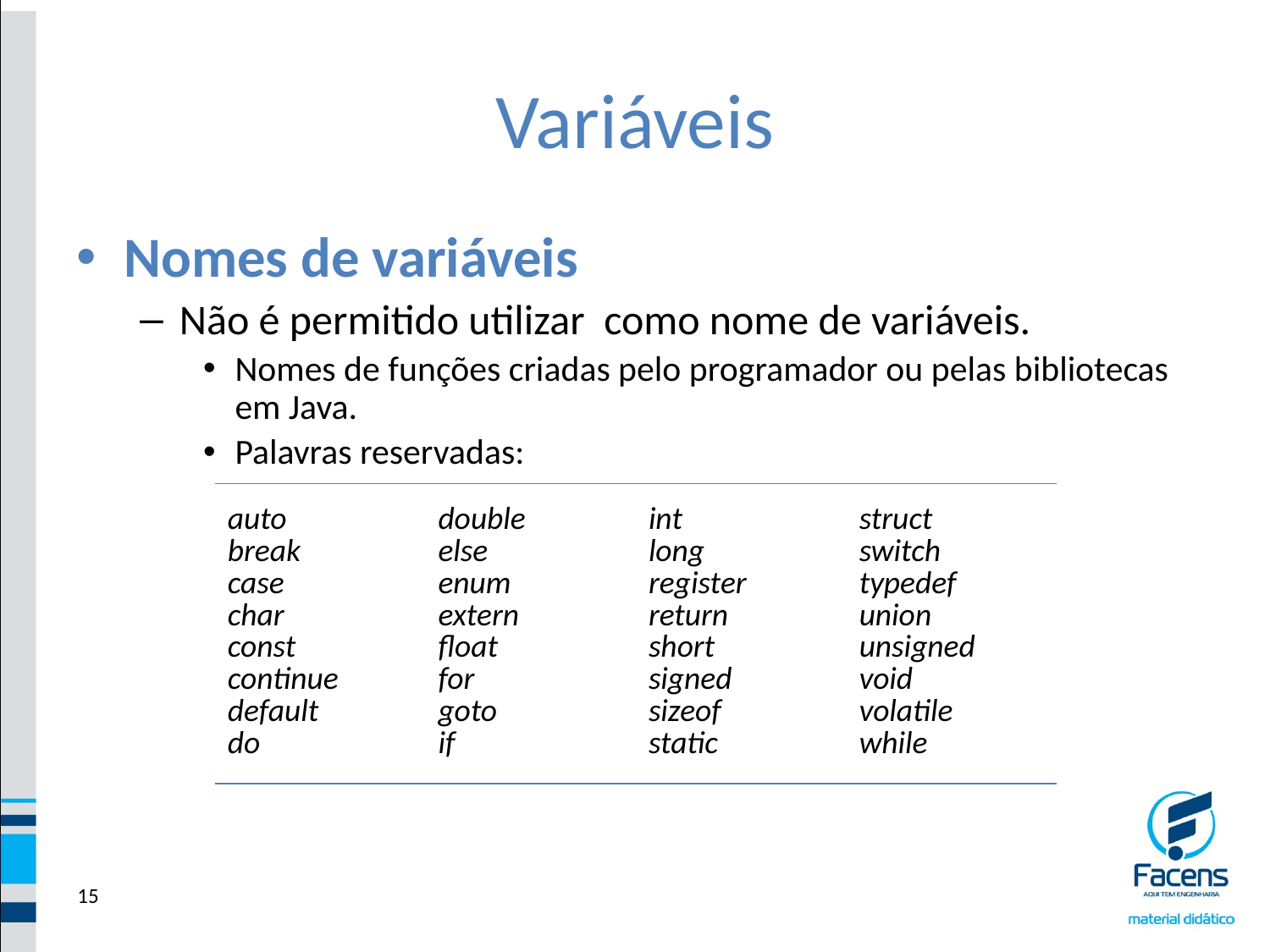

# Variáveis
Nomes de variáveis
Não é permitido utilizar  como nome de variáveis.
Nomes de funções criadas pelo programador ou pelas bibliotecas em Java.
Palavras reservadas:

| auto   break   case   char   const   continue   default   do | double   else   enum   extern   float   for   goto   if | int   long    register   return   short   signed   sizeof   static | struct   switch   typedef   union   unsigned   void   volatile   while |
| --- | --- | --- | --- |